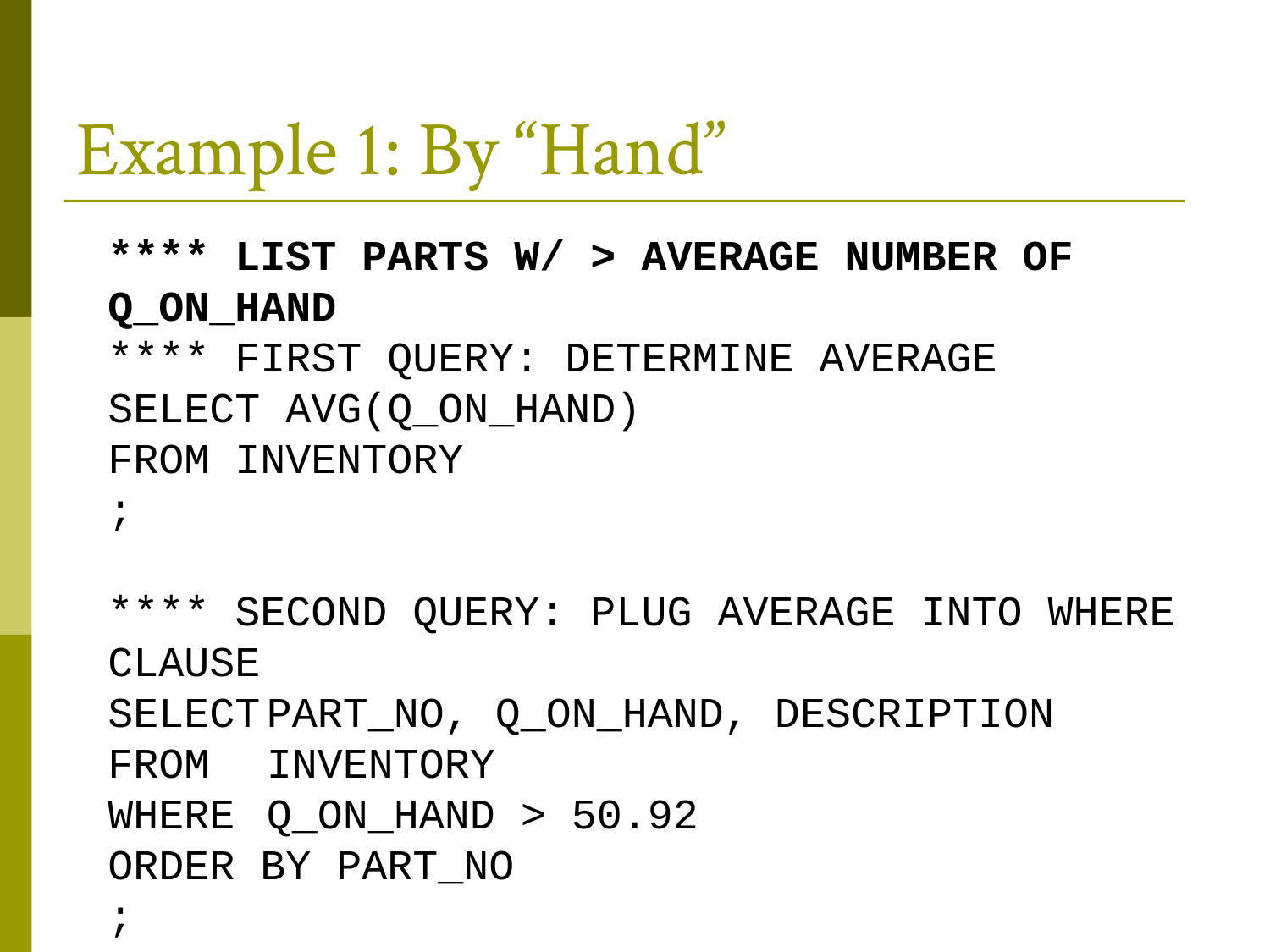

# Example 1: By “Hand”
**** LIST PARTS W/ > AVERAGE NUMBER OF Q_ON_HAND
**** FIRST QUERY: DETERMINE AVERAGE
SELECT AVG(Q_ON_HAND)
FROM INVENTORY
;

**** SECOND QUERY: PLUG AVERAGE INTO WHERE CLAUSE
SELECT	PART_NO, Q_ON_HAND, DESCRIPTION
FROM		INVENTORY
WHERE	Q_ON_HAND > 50.92
ORDER BY PART_NO
;